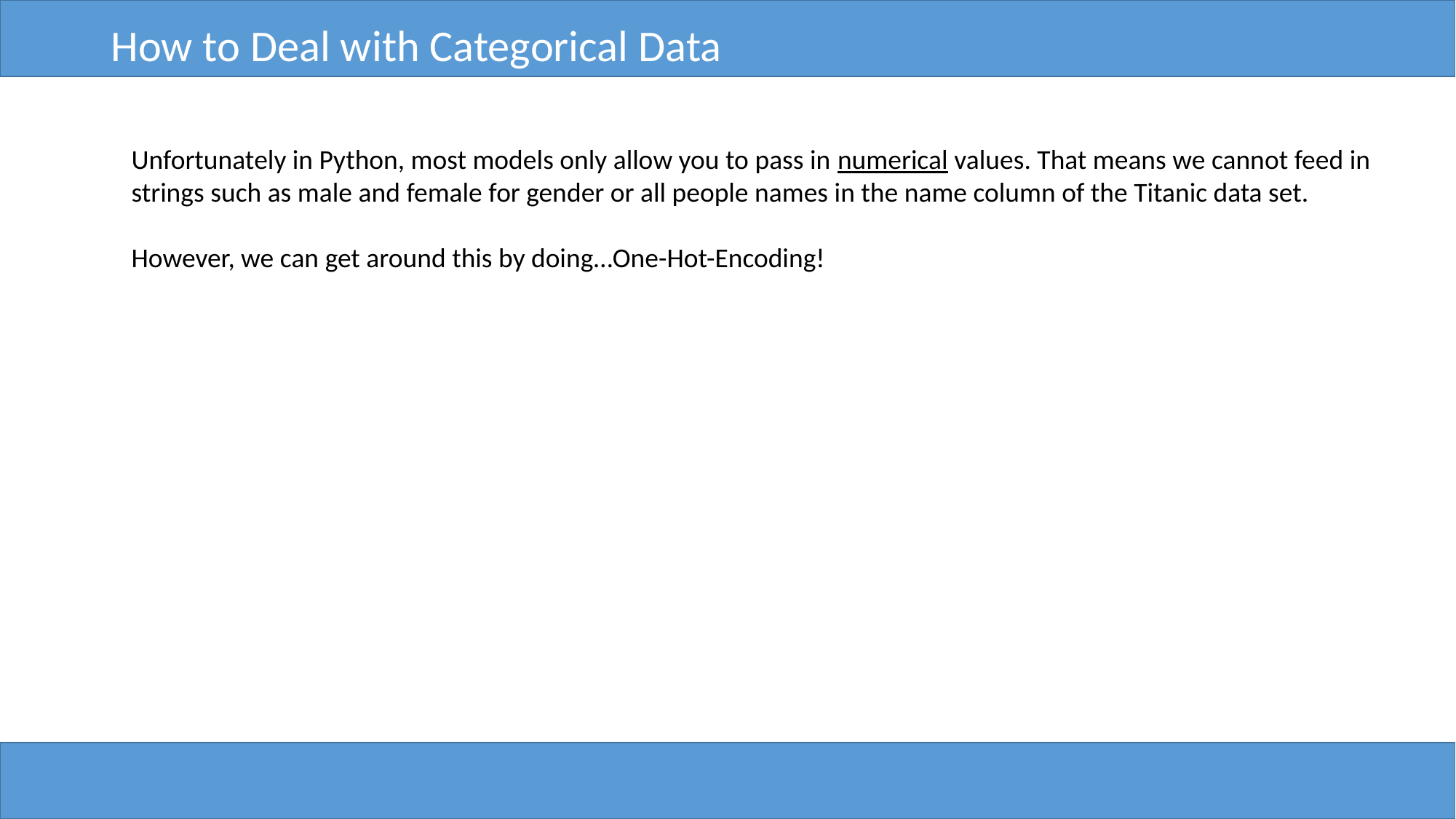

# How to Deal with Categorical Data
Unfortunately in Python, most models only allow you to pass in numerical values. That means we cannot feed in
strings such as male and female for gender or all people names in the name column of the Titanic data set.

However, we can get around this by doing…One-Hot-Encoding!